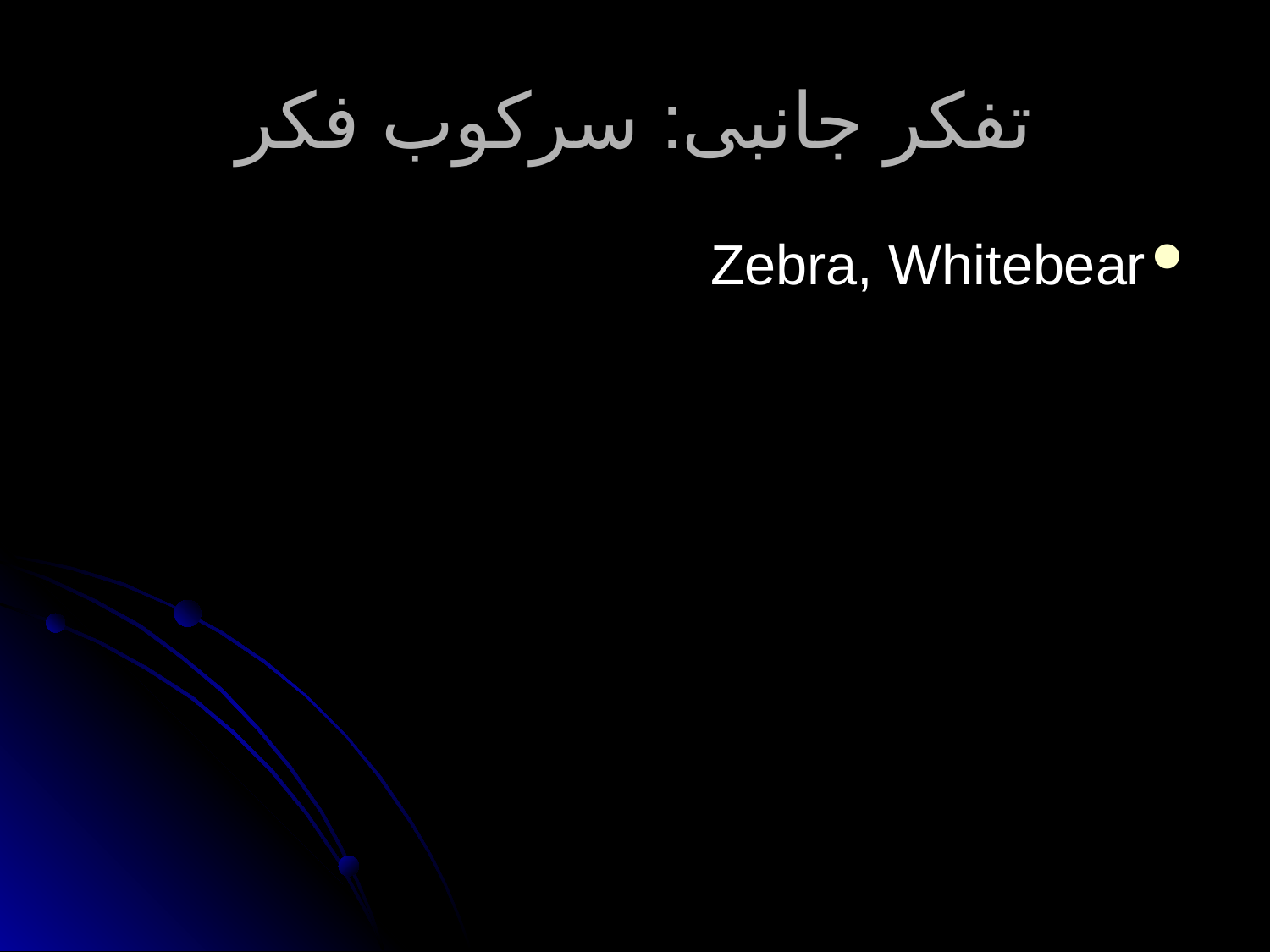

# تفکر جانبی: سرکوب فکر
Zebra, Whitebear